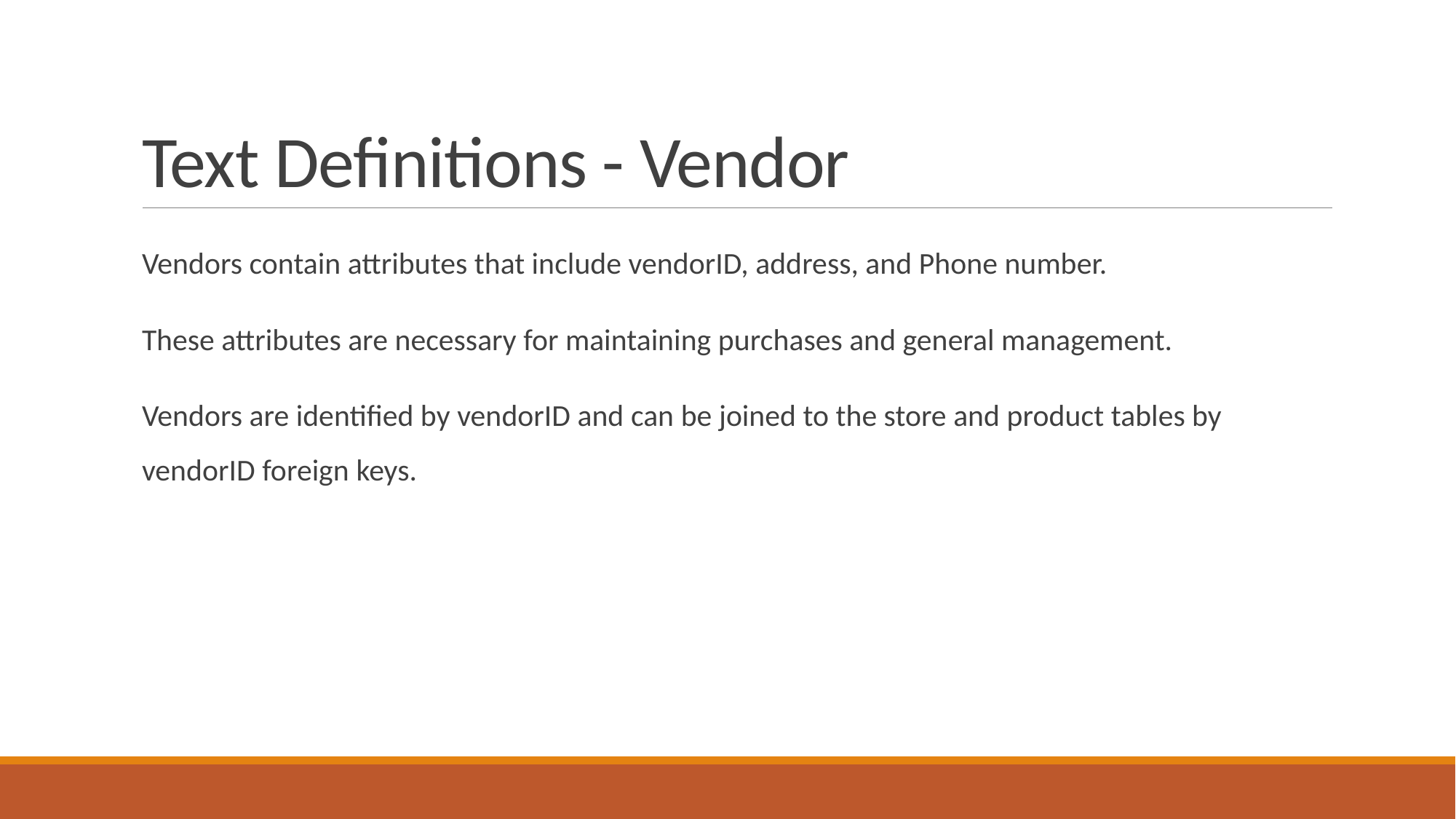

# Text Definitions - Vendor
Vendors contain attributes that include vendorID, address, and Phone number.
These attributes are necessary for maintaining purchases and general management.
Vendors are identified by vendorID and can be joined to the store and product tables by vendorID foreign keys.